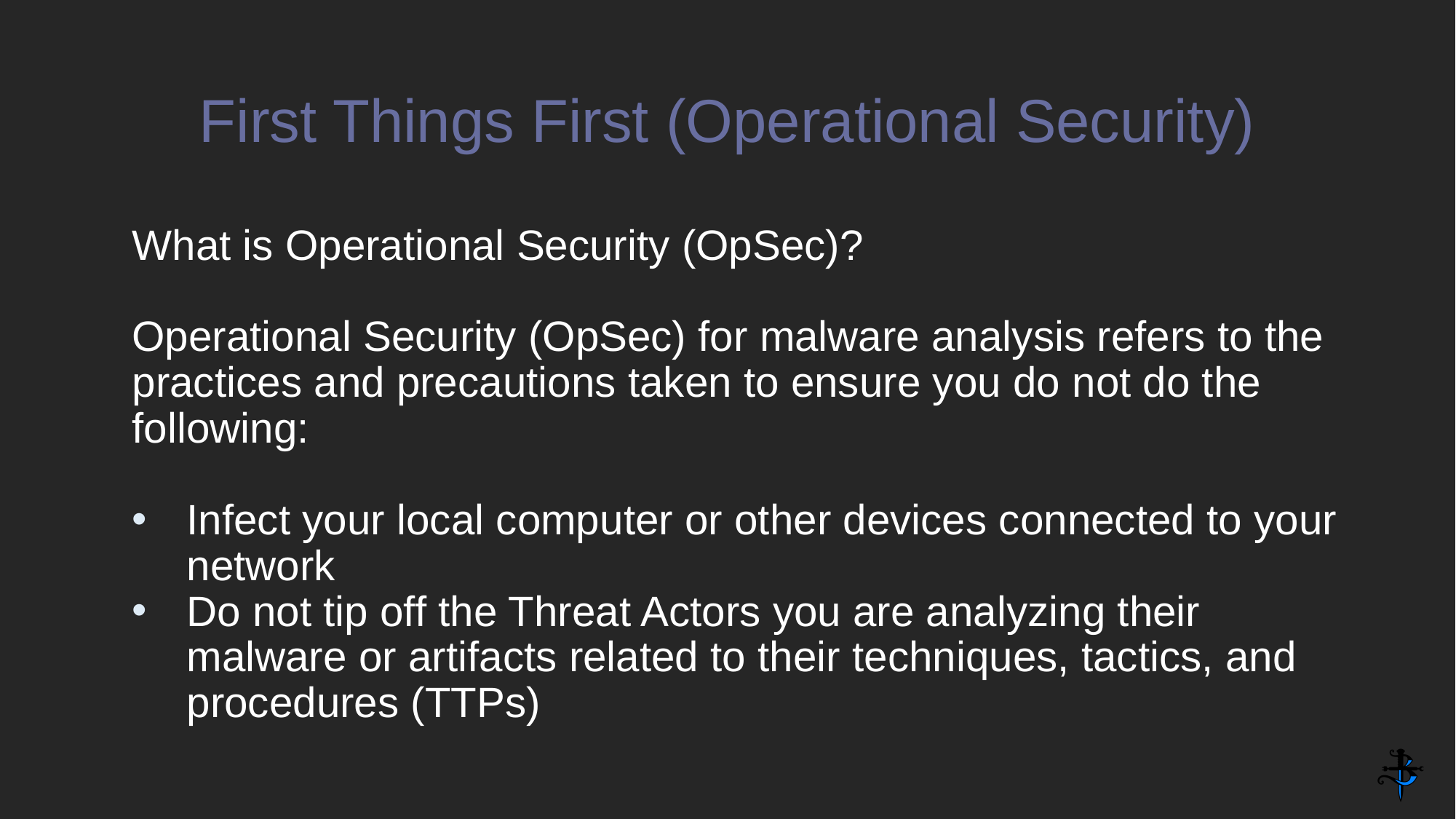

# First Things First (Operational Security)
What is Operational Security (OpSec)?

Operational Security (OpSec) for malware analysis refers to the practices and precautions taken to ensure you do not do the following:

Infect your local computer or other devices connected to your network
Do not tip off the Threat Actors you are analyzing their malware or artifacts related to their techniques, tactics, and procedures (TTPs)